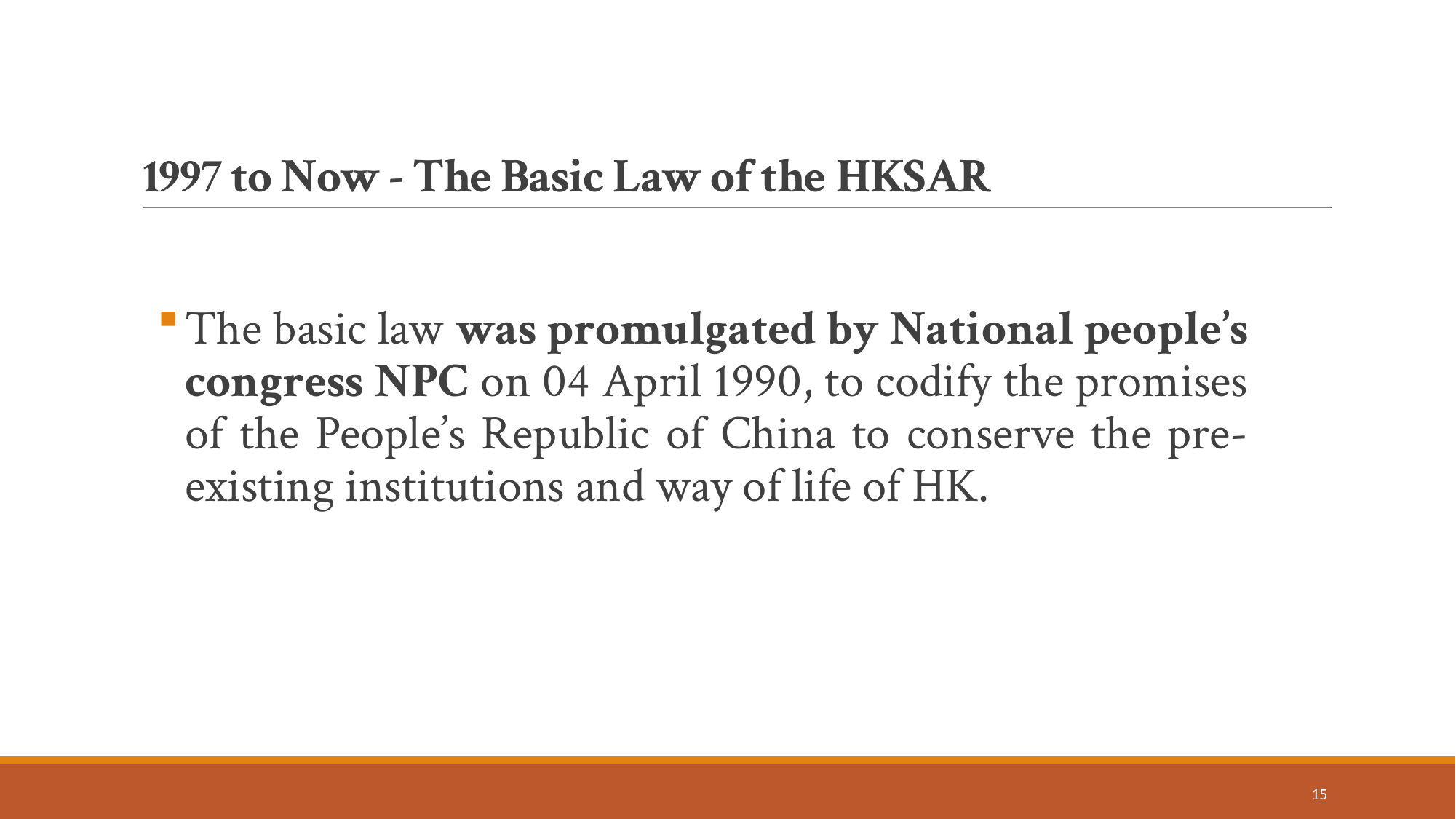

# 1997 to Now - The Basic Law of the HKSAR
The basic law was promulgated by National people’s congress NPC on 04 April 1990, to codify the promises of the People’s Republic of China to conserve the pre-existing institutions and way of life of HK.
15